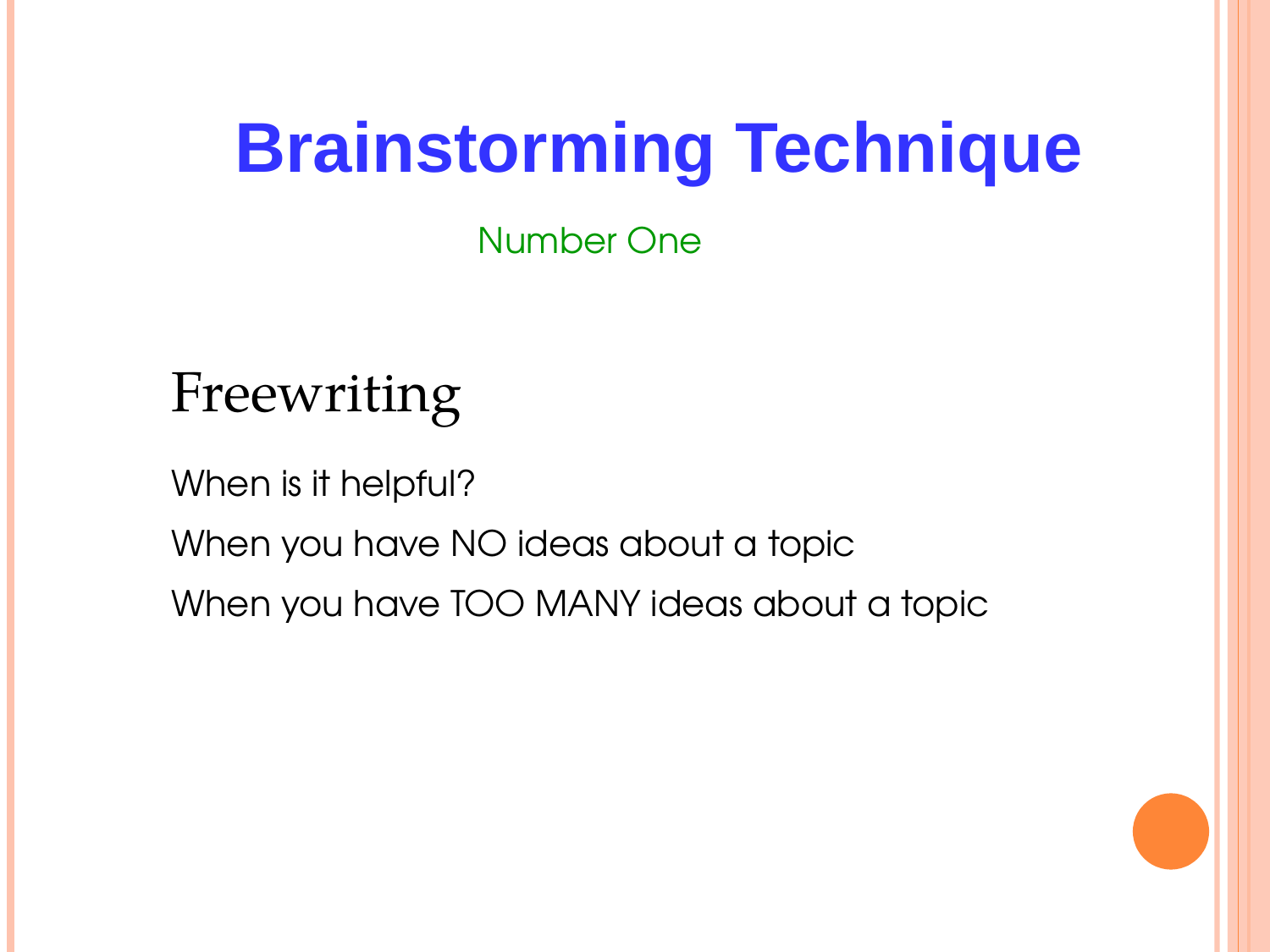

Brainstorming Technique
Number One
Freewriting
When is it helpful?
When you have NO ideas about a topic
When you have TOO MANY ideas about a topic